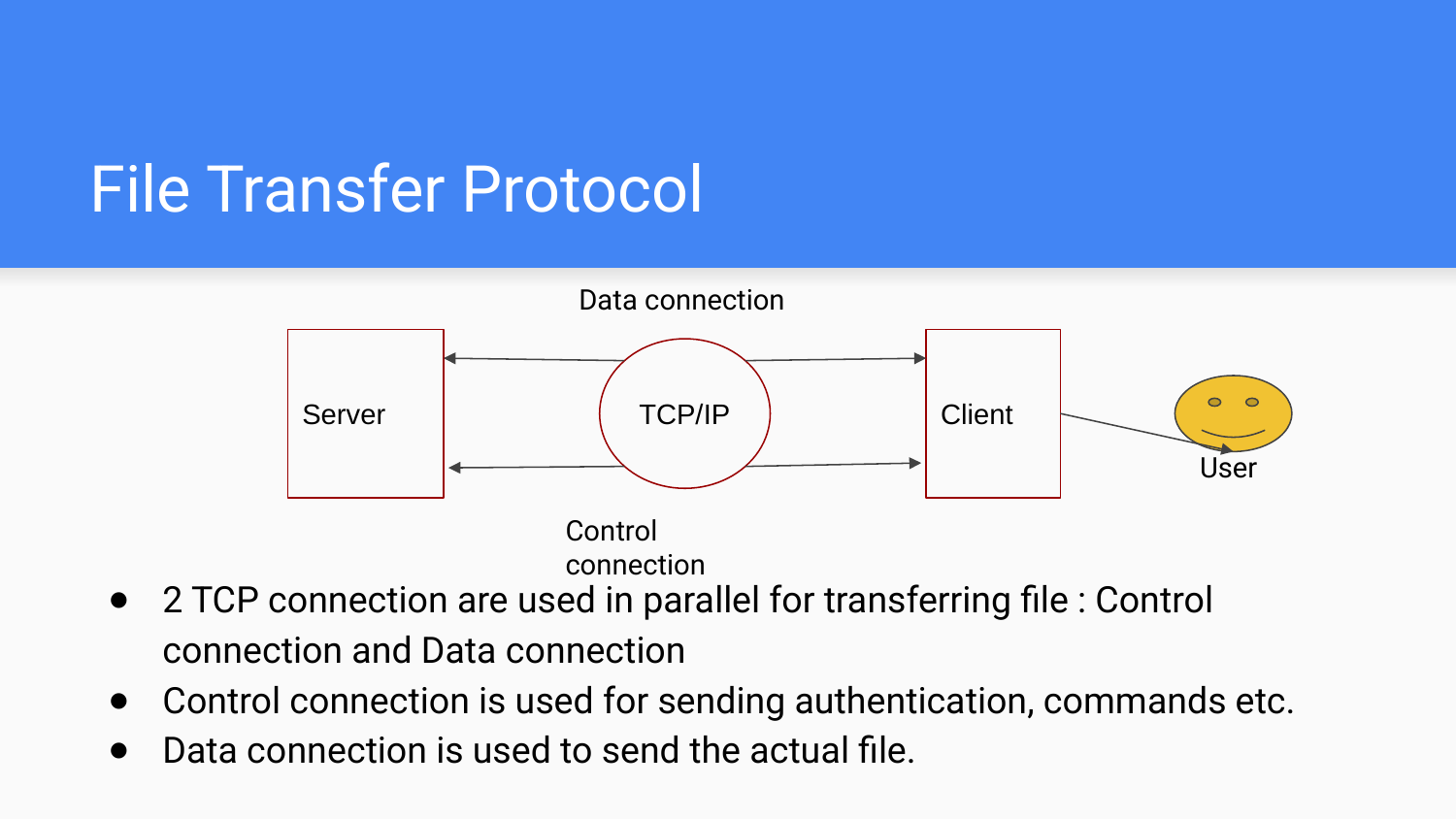

# File Transfer Protocol
Data connection
Server
Client
TCP/IP

User
Control connection
2 TCP connection are used in parallel for transferring file : Control connection and Data connection
Control connection is used for sending authentication, commands etc.
Data connection is used to send the actual file.